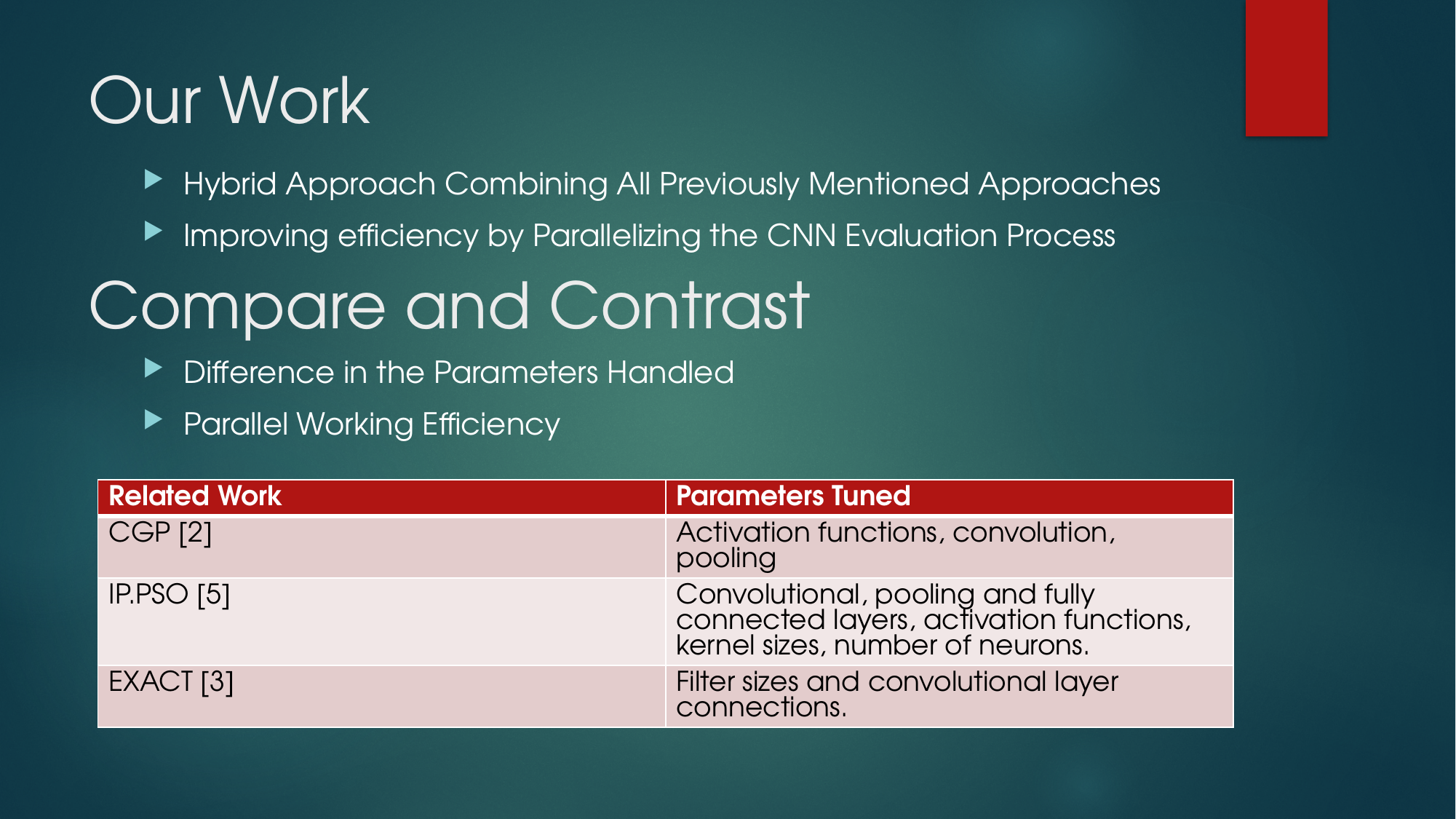

# Our Work
Hybrid Approach Combining All Previously Mentioned Approaches
Improving efficiency by Parallelizing the CNN Evaluation Process
Compare and Contrast
Difference in the Parameters Handled
Parallel Working Efficiency

| Related Work | Parameters Tuned |
| --- | --- |
| CGP [2] | Activation functions, convolution, pooling |
| IP.PSO [5] | Convolutional, pooling and fully connected layers, activation functions, kernel sizes, number of neurons. |
| EXACT [3] | Filter sizes and convolutional layer connections. |